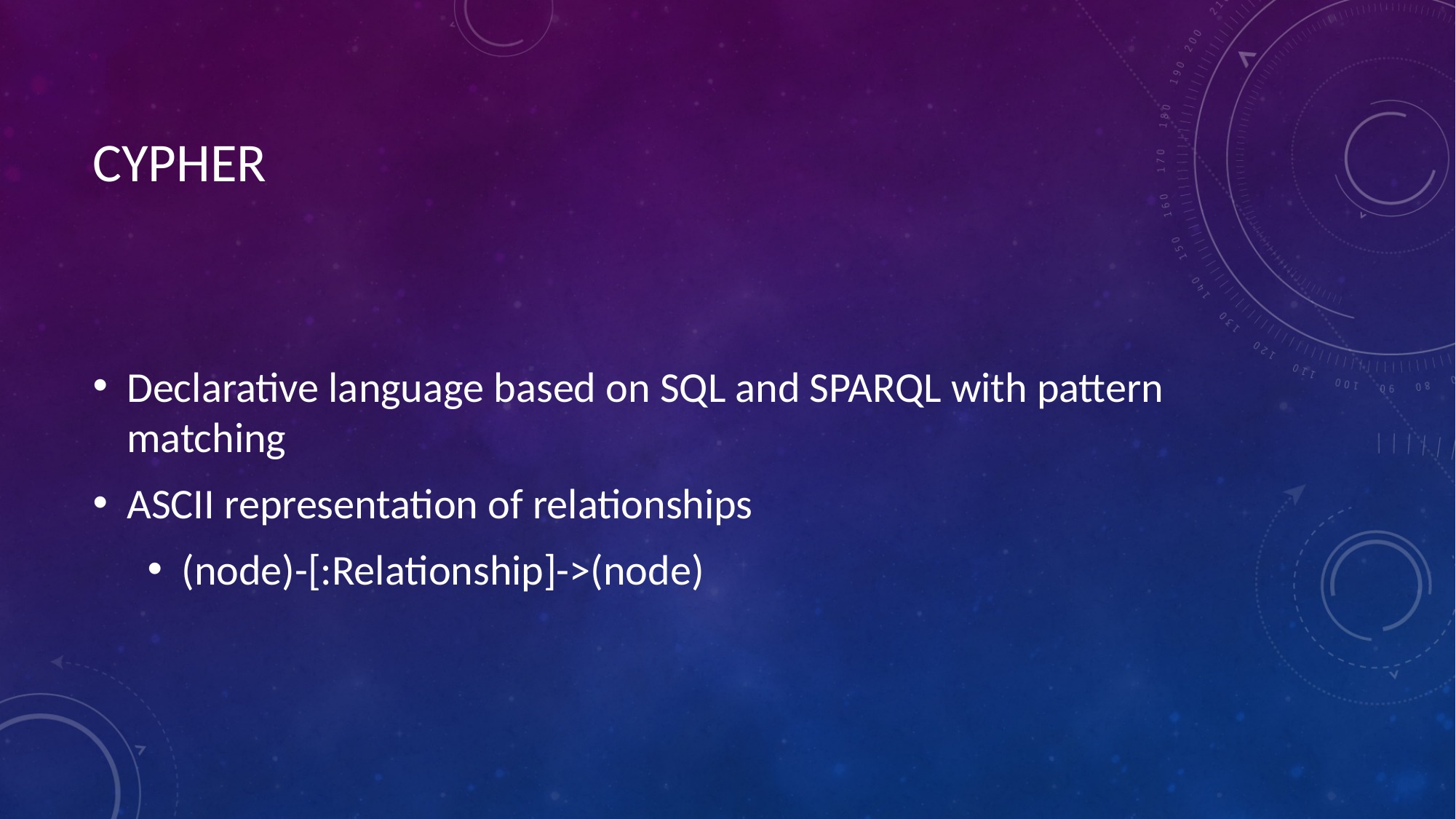

# Cypher
Declarative language based on SQL and SPARQL with pattern matching
ASCII representation of relationships
(node)-[:Relationship]->(node)